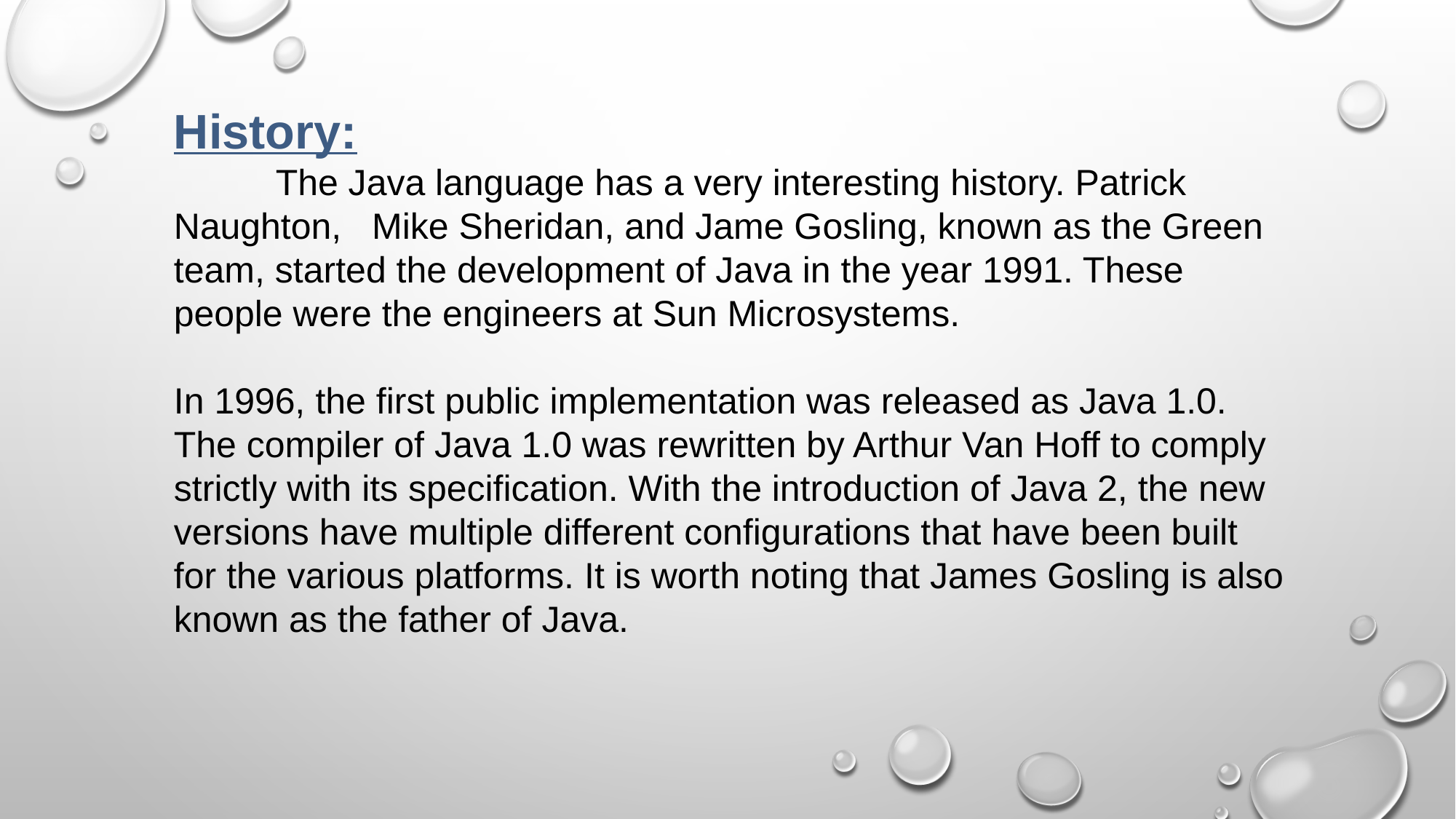

History:
          The Java language has a very interesting history. Patrick Naughton,   Mike Sheridan, and Jame Gosling, known as the Green team, started the development of Java in the year 1991. These people were the engineers at Sun Microsystems.

In 1996, the first public implementation was released as Java 1.0. The compiler of Java 1.0 was rewritten by Arthur Van Hoff to comply strictly with its specification. With the introduction of Java 2, the new versions have multiple different configurations that have been built for the various platforms. It is worth noting that James Gosling is also known as the father of Java.